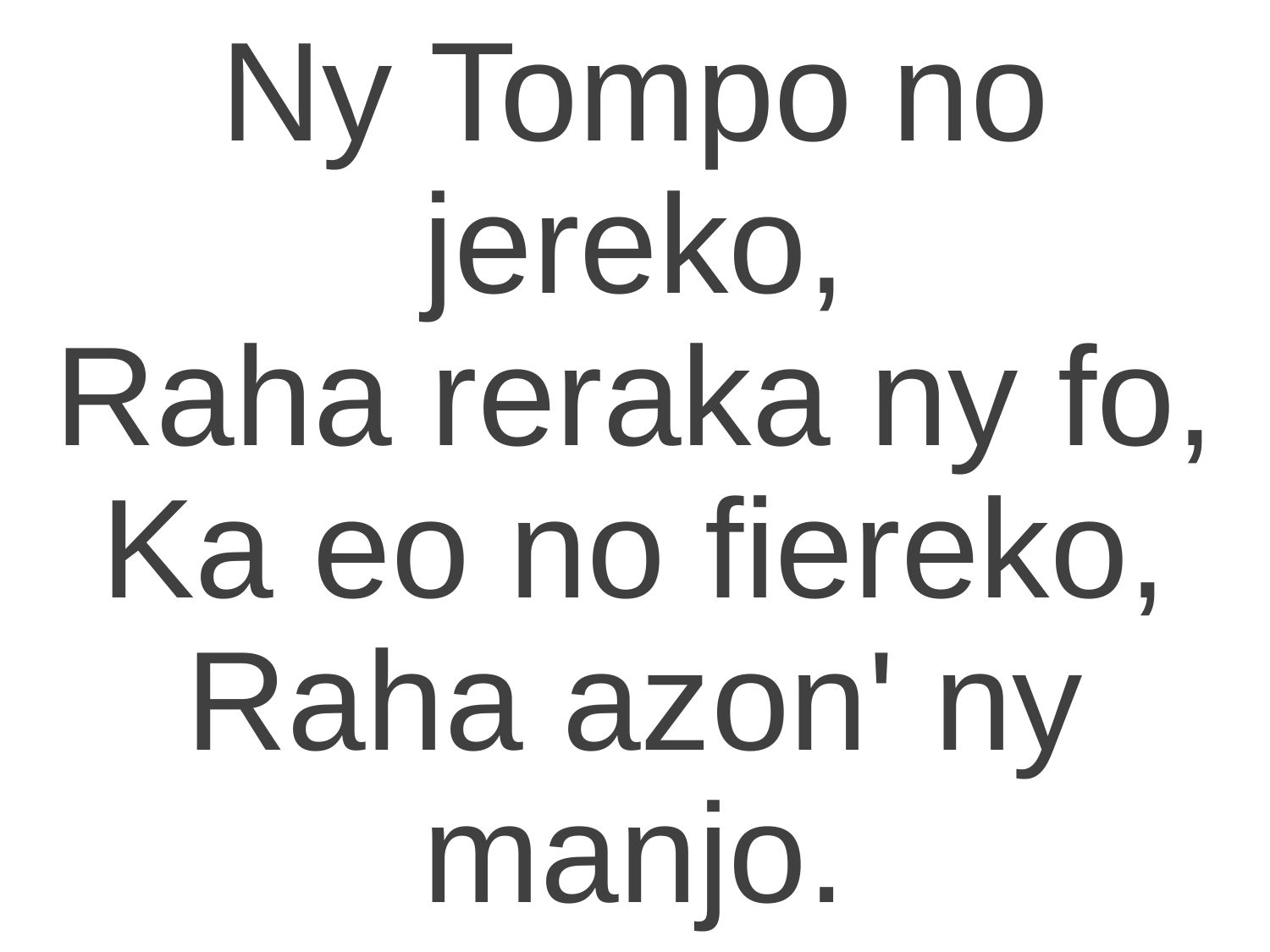

Ny Tompo no jereko,
Raha reraka ny fo,
Ka eo no fiereko,
Raha azon' ny manjo.